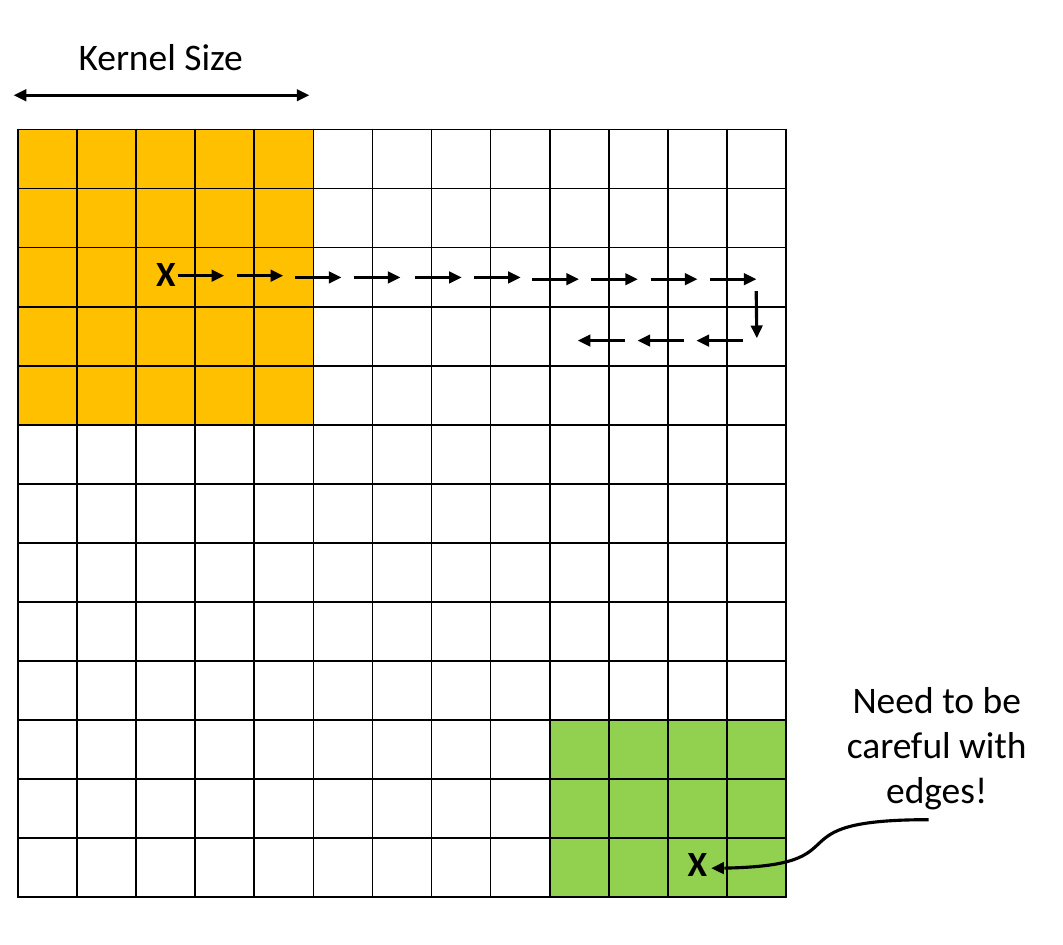

Kernel Size
|  |  |  |  |  |  |  |  |  |  |  |  |  |
| --- | --- | --- | --- | --- | --- | --- | --- | --- | --- | --- | --- | --- |
|  |  |  |  |  |  |  |  |  |  |  |  |  |
|  |  | X |  |  |  |  |  |  |  |  |  |  |
|  |  |  |  |  |  |  |  |  |  |  |  |  |
|  |  |  |  |  |  |  |  |  |  |  |  |  |
|  |  |  |  |  |  |  |  |  |  |  |  |  |
|  |  |  |  |  |  |  |  |  |  |  |  |  |
|  |  |  |  |  |  |  |  |  |  |  |  |  |
|  |  |  |  |  |  |  |  |  |  |  |  |  |
|  |  |  |  |  |  |  |  |  |  |  |  |  |
|  |  |  |  |  |  |  |  |  |  |  |  |  |
|  |  |  |  |  |  |  |  |  |  |  |  |  |
|  |  |  |  |  |  |  |  |  |  |  | X |  |
Need to be careful with edges!